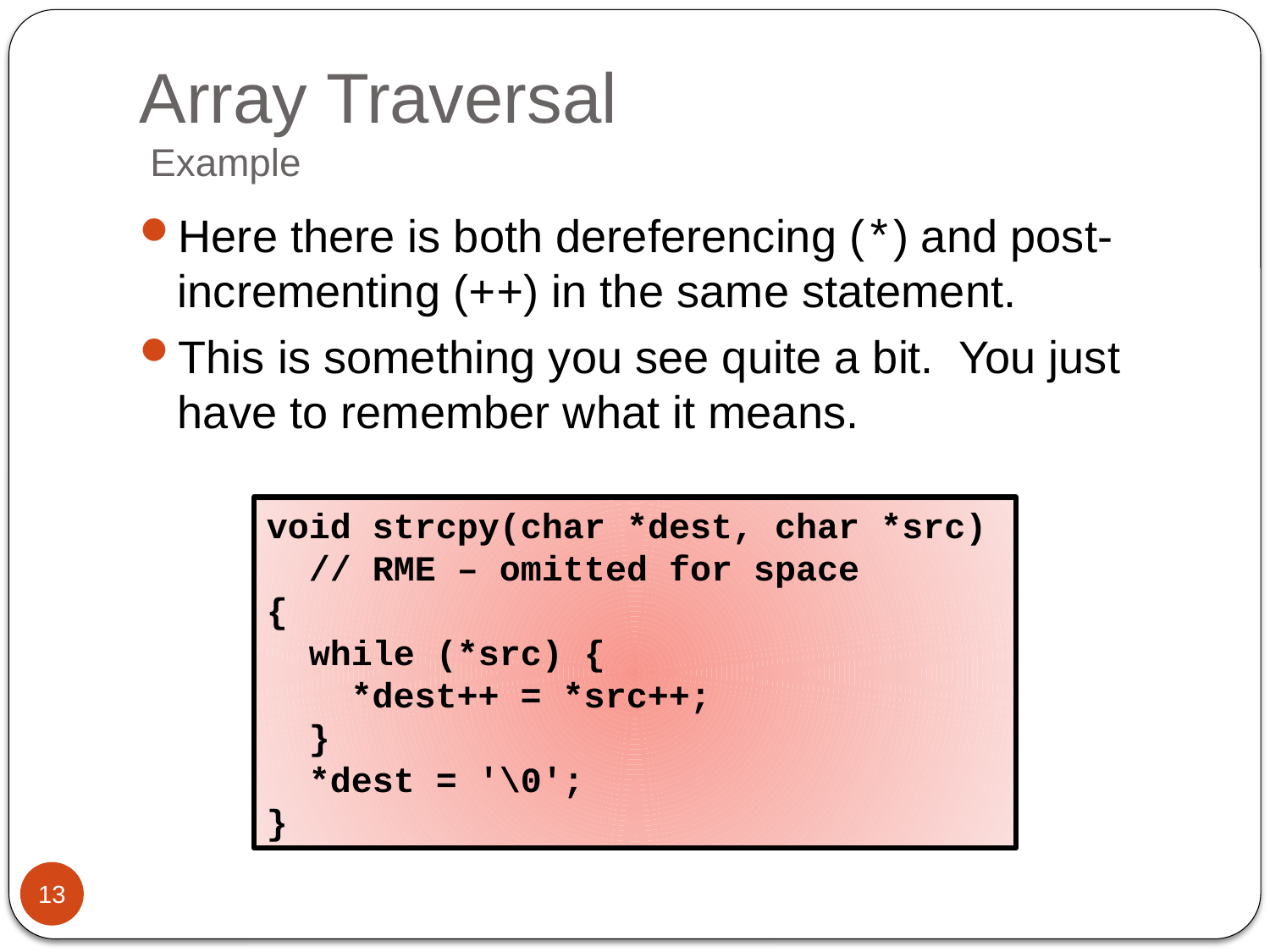

# Array Traversal Example
Here there is both dereferencing (*) and post-incrementing (++) in the same statement.
This is something you see quite a bit.  You just have to remember what it means.

void strcpy(char *dest, char *src)
  // RME – omitted for space
{
  while (*src) {
    *dest++ = *src++;
  }
  *dest = '\0';
}
13